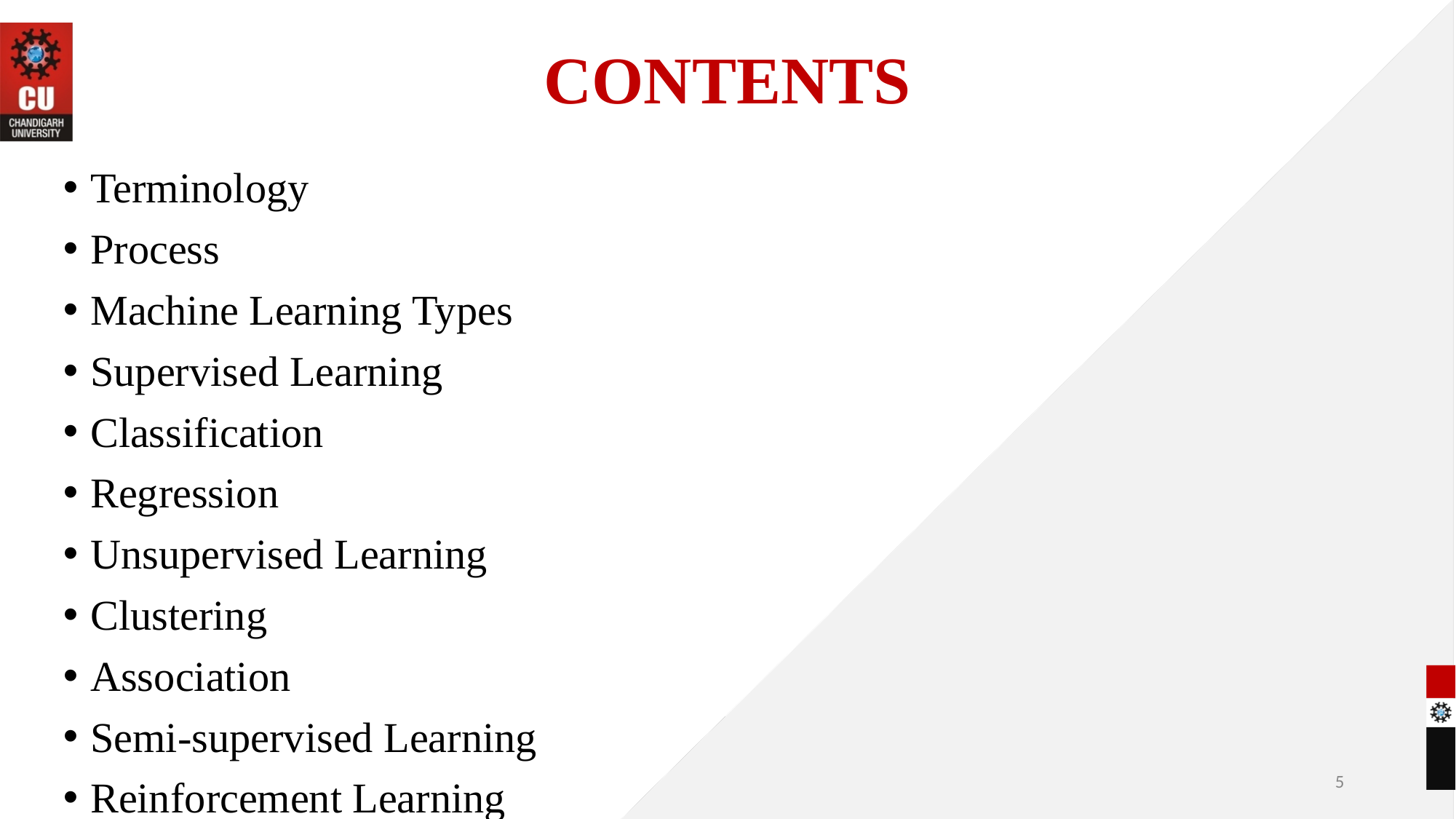

# CONTENTS
Terminology
Process
Machine Learning Types
Supervised Learning
Classification
Regression
Unsupervised Learning
Clustering
Association
Semi-supervised Learning
Reinforcement Learning

5